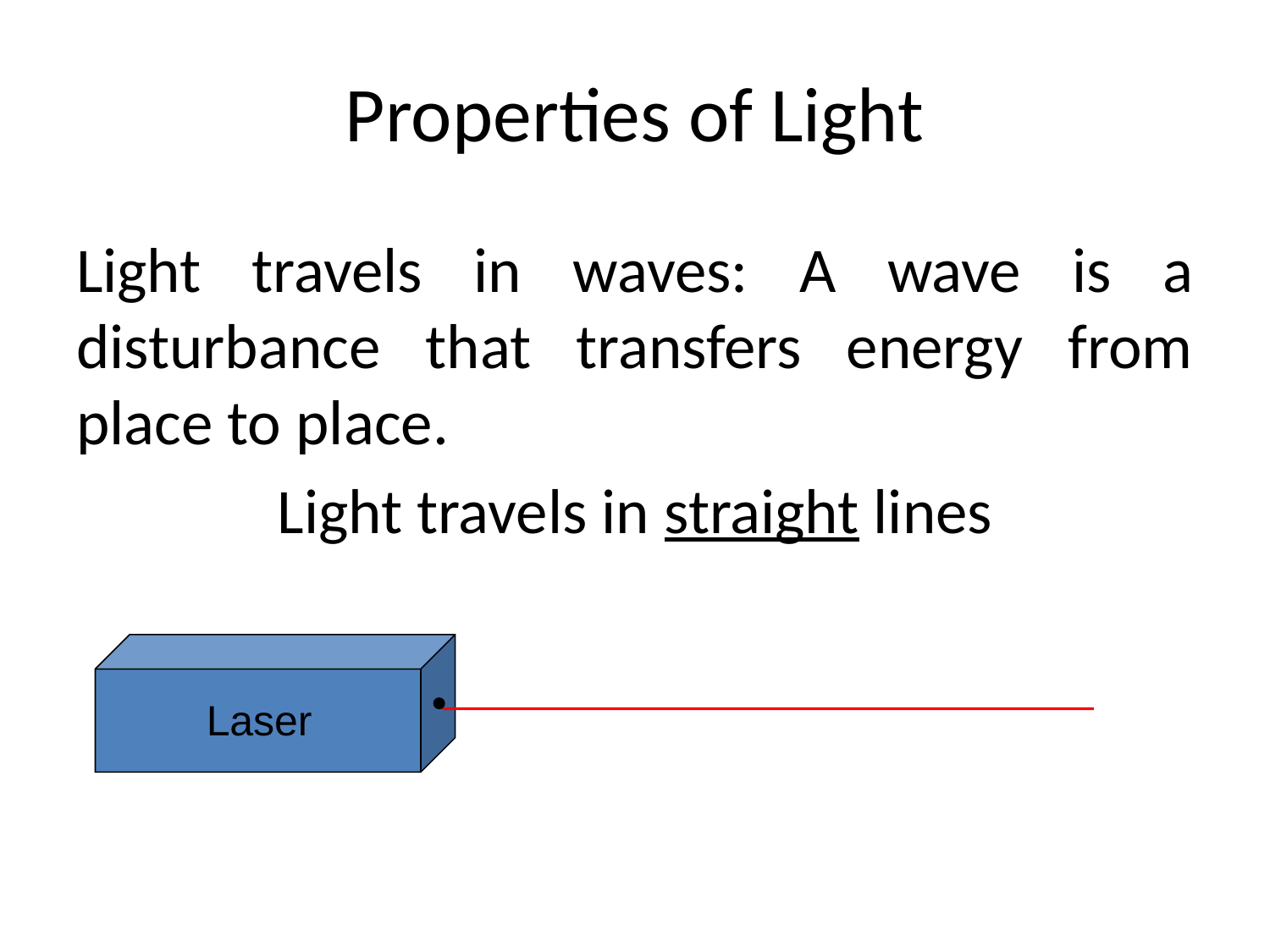

# Properties of Light
Light travels in waves: A wave is a disturbance that transfers energy from place to place.
Light travels in straight lines

Laser